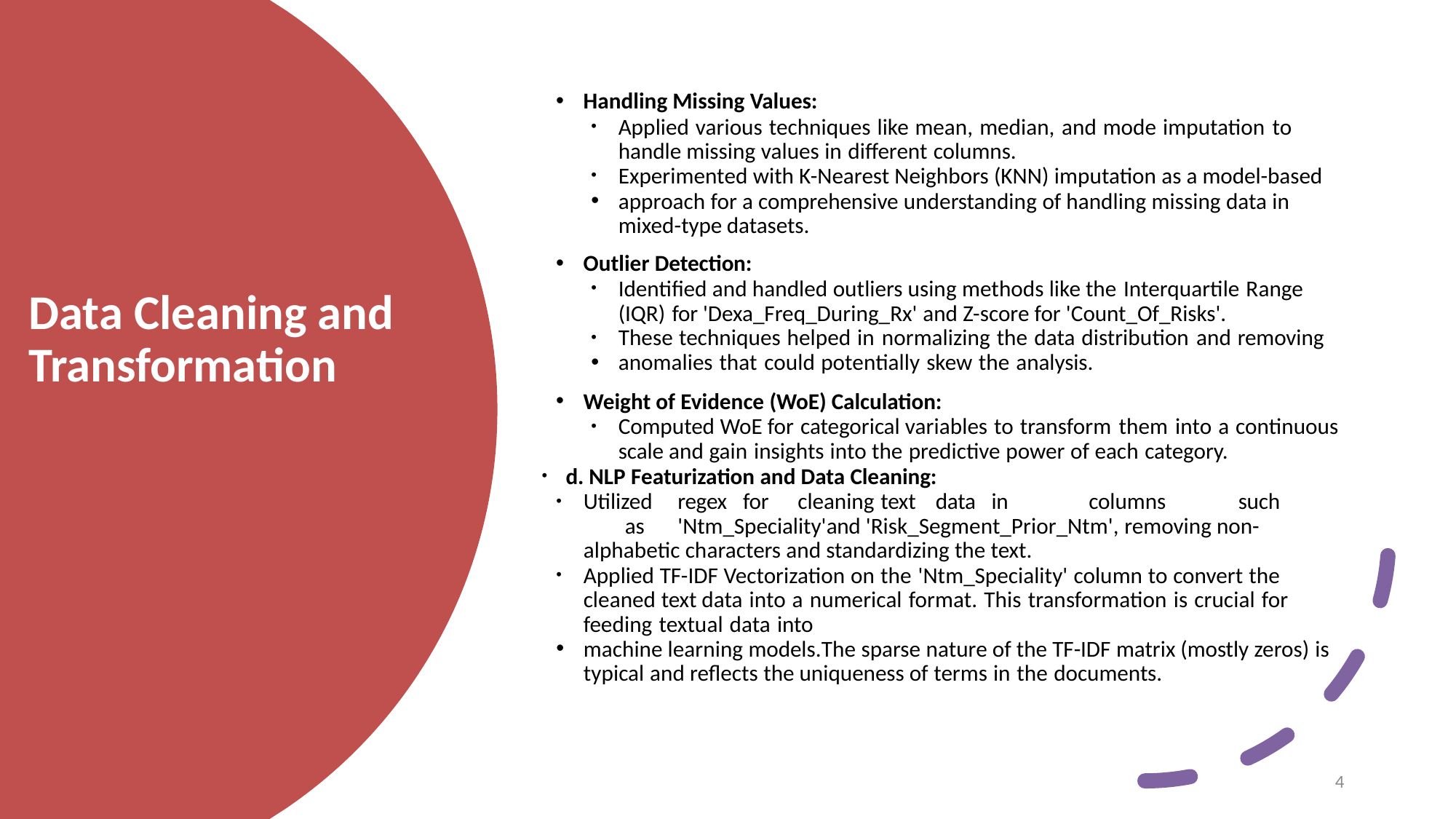

Handling Missing Values:
Applied various techniques like mean, median, and mode imputation to handle missing values in different columns.
Experimented with K-Nearest Neighbors (KNN) imputation as a model-based
approach for a comprehensive understanding of handling missing data in mixed-type datasets.
Outlier Detection:
Identified and handled outliers using methods like the Interquartile Range (IQR) for 'Dexa_Freq_During_Rx' and Z-score for 'Count_Of_Risks'.
These techniques helped in normalizing the data distribution and removing
anomalies that could potentially skew the analysis.
Weight of Evidence (WoE) Calculation:
Computed WoE for categorical variables to transform them into a continuous scale and gain insights into the predictive power of each category.
d. NLP Featurization and Data Cleaning:
Utilized	regex	for	cleaning	text	data	in	columns	such	as	'Ntm_Speciality'and 'Risk_Segment_Prior_Ntm', removing non-alphabetic characters and standardizing the text.
Applied TF-IDF Vectorization on the 'Ntm_Speciality' column to convert the cleaned text data into a numerical format. This transformation is crucial for feeding textual data into
machine learning models.The sparse nature of the TF-IDF matrix (mostly zeros) is typical and reflects the uniqueness of terms in the documents.

Data Cleaning and Transformation

4